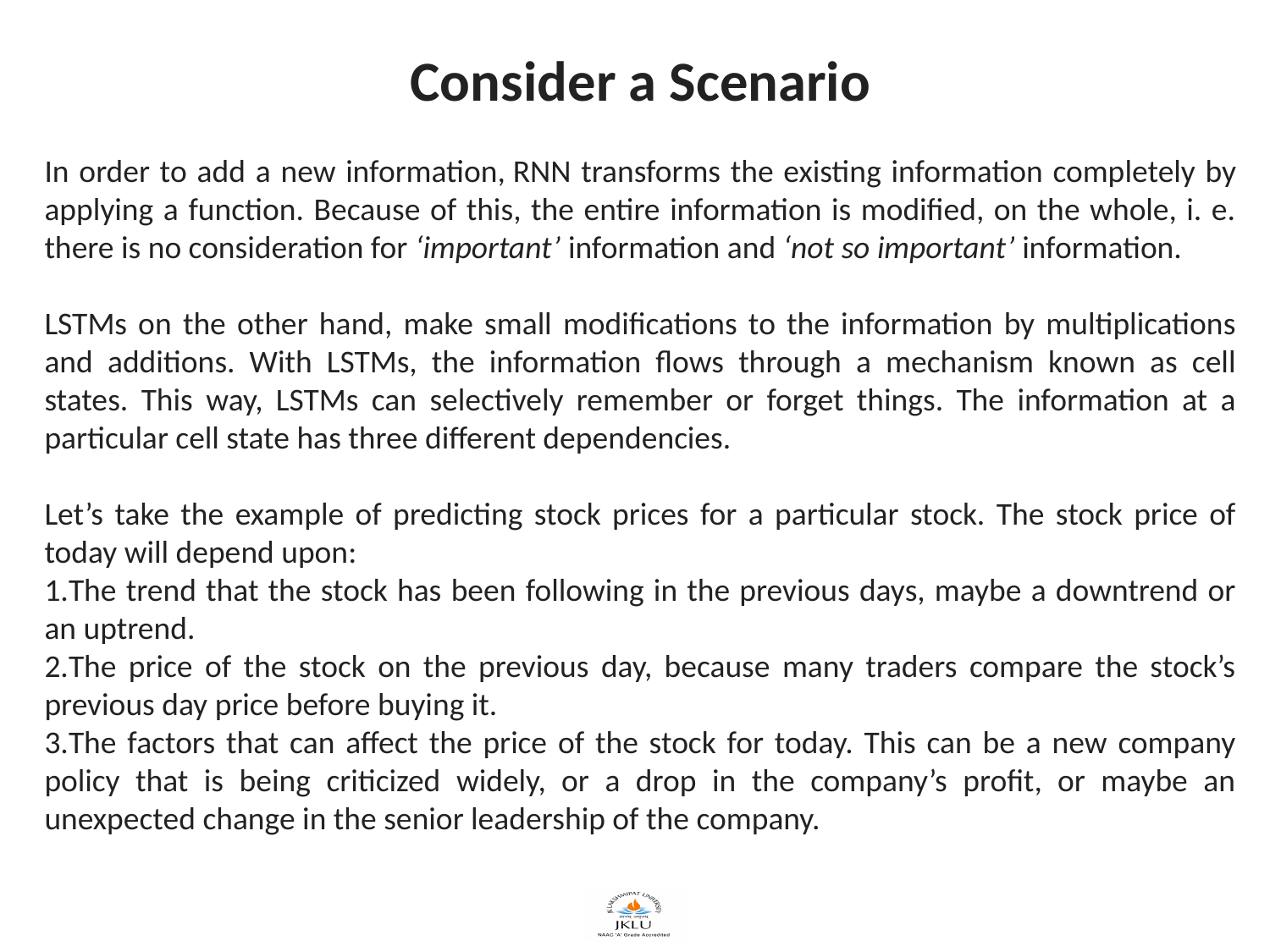

Consider a Scenario

In order to add a new information, RNN transforms the existing information completely by applying a function. Because of this, the entire information is modified, on the whole, i. e. there is no consideration for ‘important’ information and ‘not so important’ information.

LSTMs on the other hand, make small modifications to the information by multiplications and additions. With LSTMs, the information flows through a mechanism known as cell states. This way, LSTMs can selectively remember or forget things. The information at a particular cell state has three different dependencies.

Let’s take the example of predicting stock prices for a particular stock. The stock price of today will depend upon:
The trend that the stock has been following in the previous days, maybe a downtrend or an uptrend.
The price of the stock on the previous day, because many traders compare the stock’s previous day price before buying it.
The factors that can affect the price of the stock for today. This can be a new company policy that is being criticized widely, or a drop in the company’s profit, or maybe an unexpected change in the senior leadership of the company.